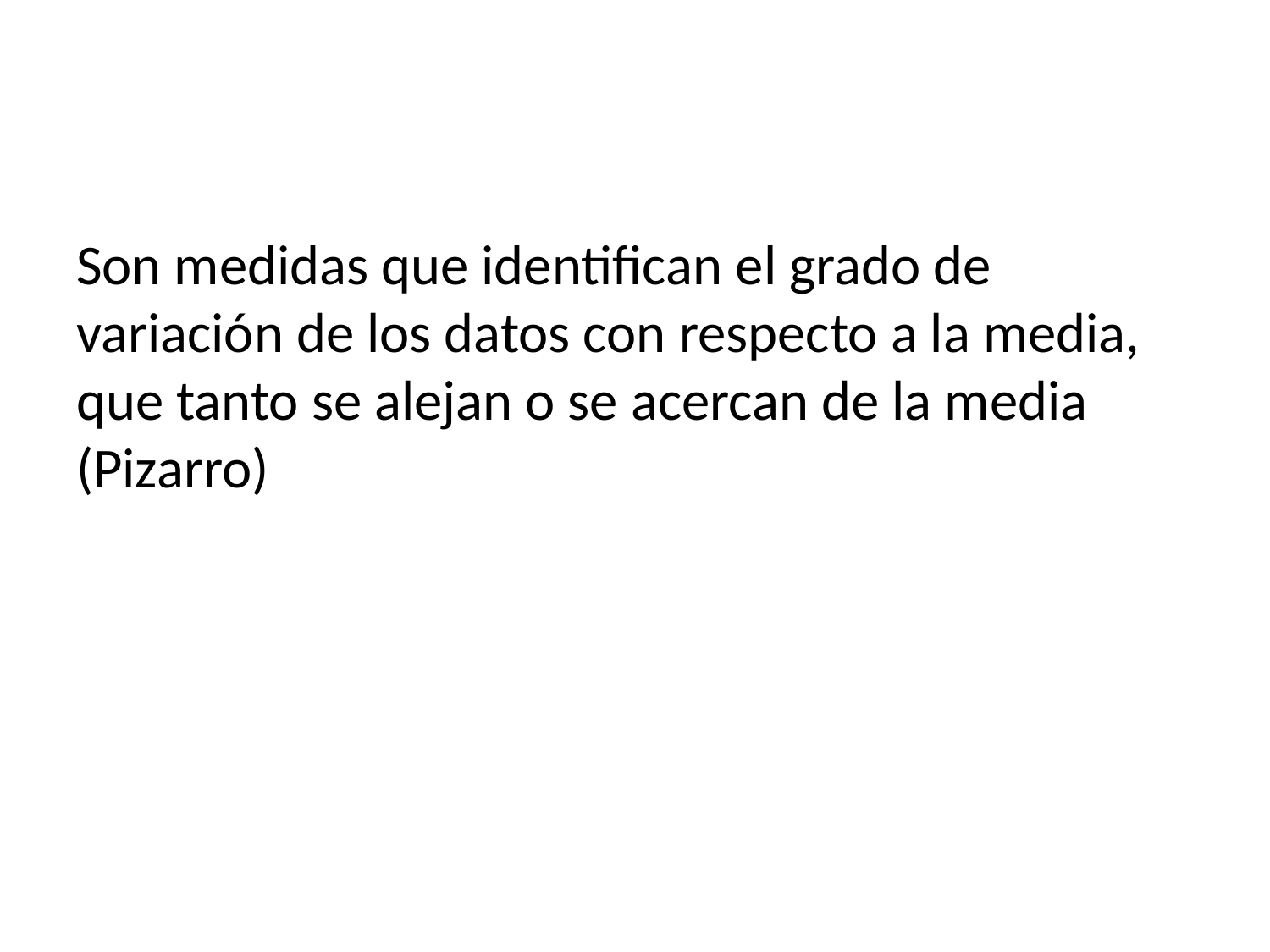

Son medidas que identifican el grado de variación de los datos con respecto a la media, que tanto se alejan o se acercan de la media (Pizarro)